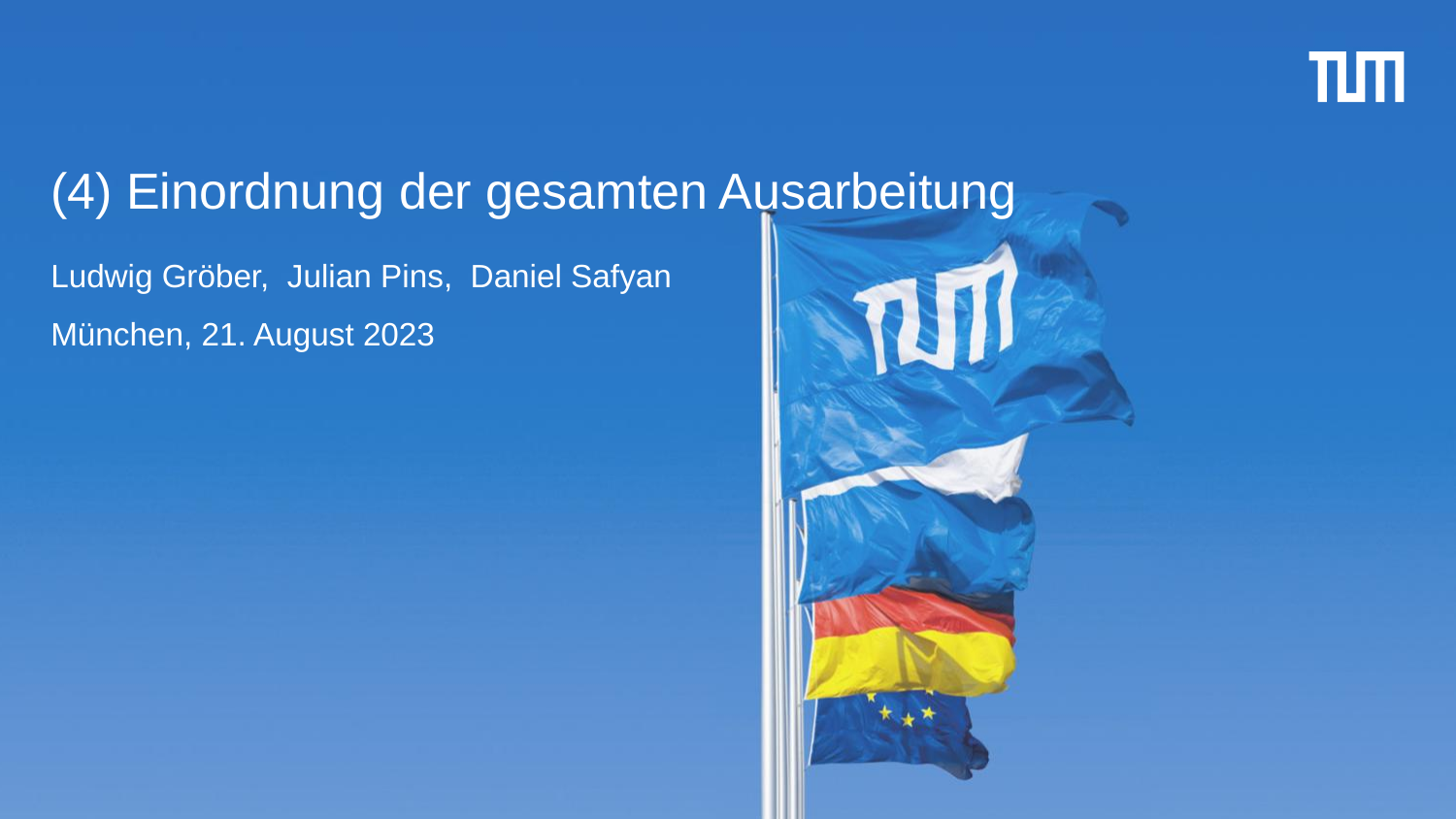

# (4) Einordnung der gesamten Ausarbeitung
Ludwig Gröber,  Julian Pins,  Daniel Safyan
München, 21. August 2023